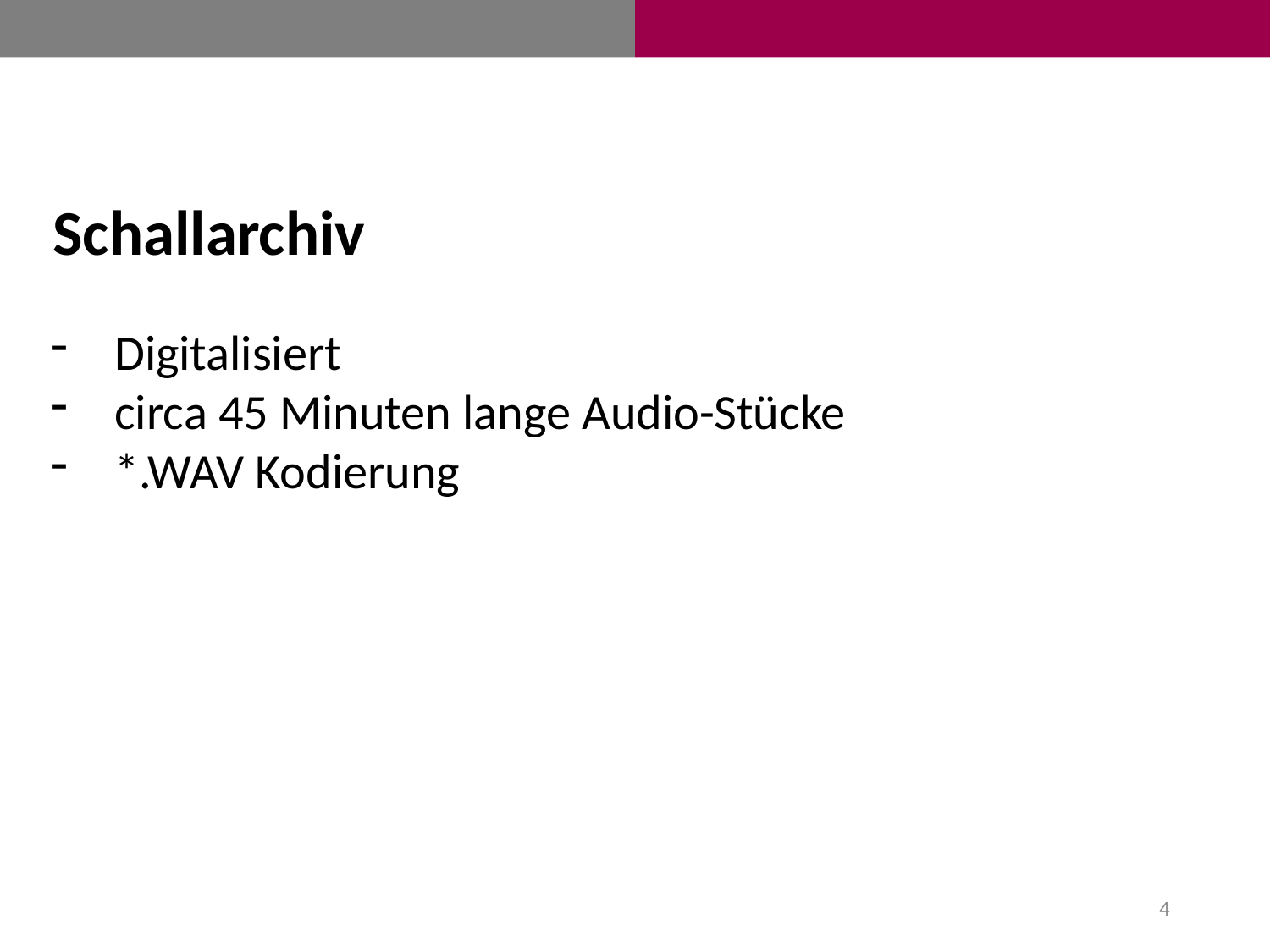

Schallarchiv
Digitalisiert
circa 45 Minuten lange Audio-Stücke
*.WAV Kodierung
4